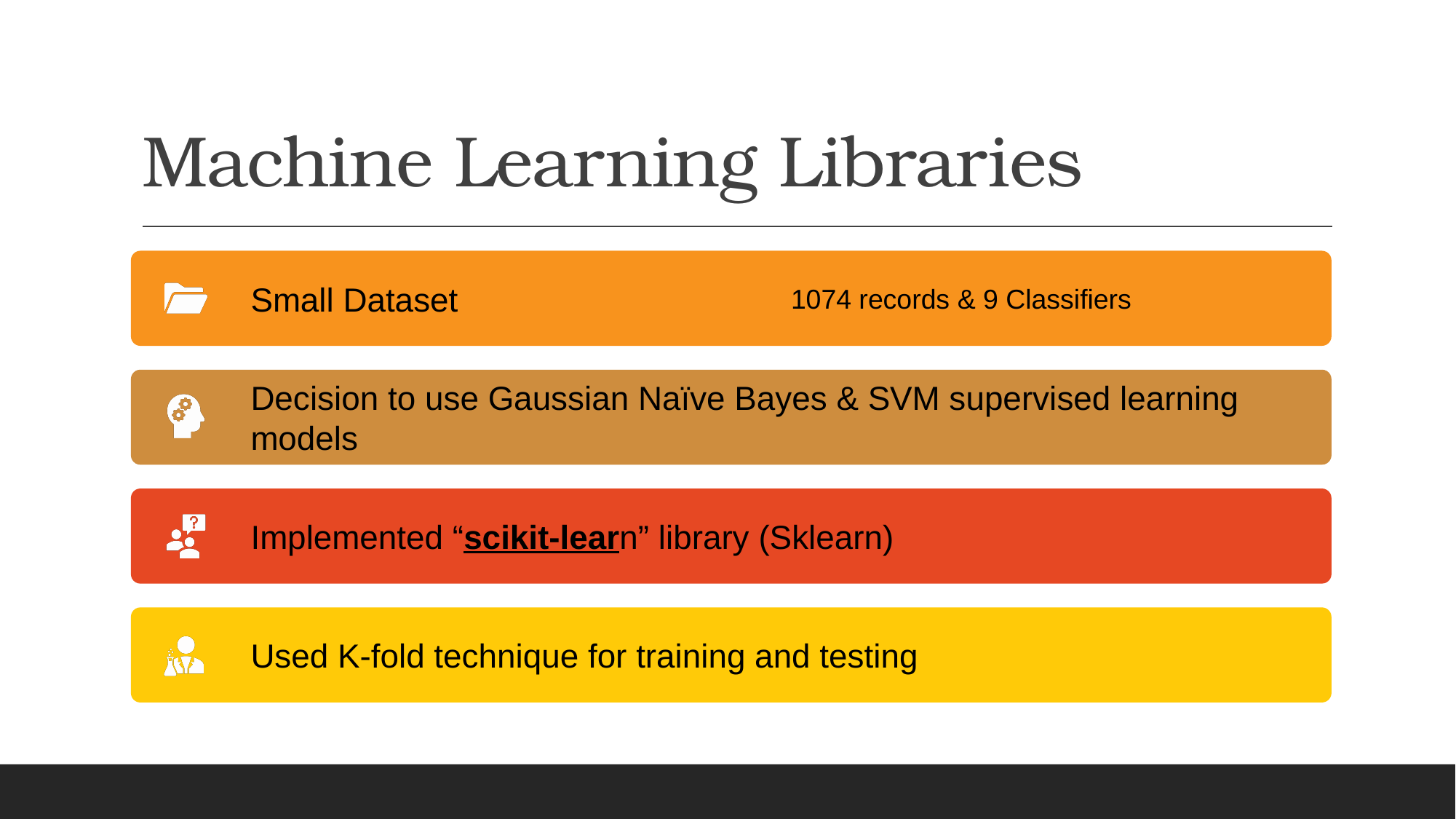

# Machine Learning Libraries
Small Dataset
1074 records & 9 Classifiers
Decision to use Gaussian Naïve Bayes & SVM supervised learning models
Implemented “scikit-learn” library (Sklearn)
Used K-fold technique for training and testing